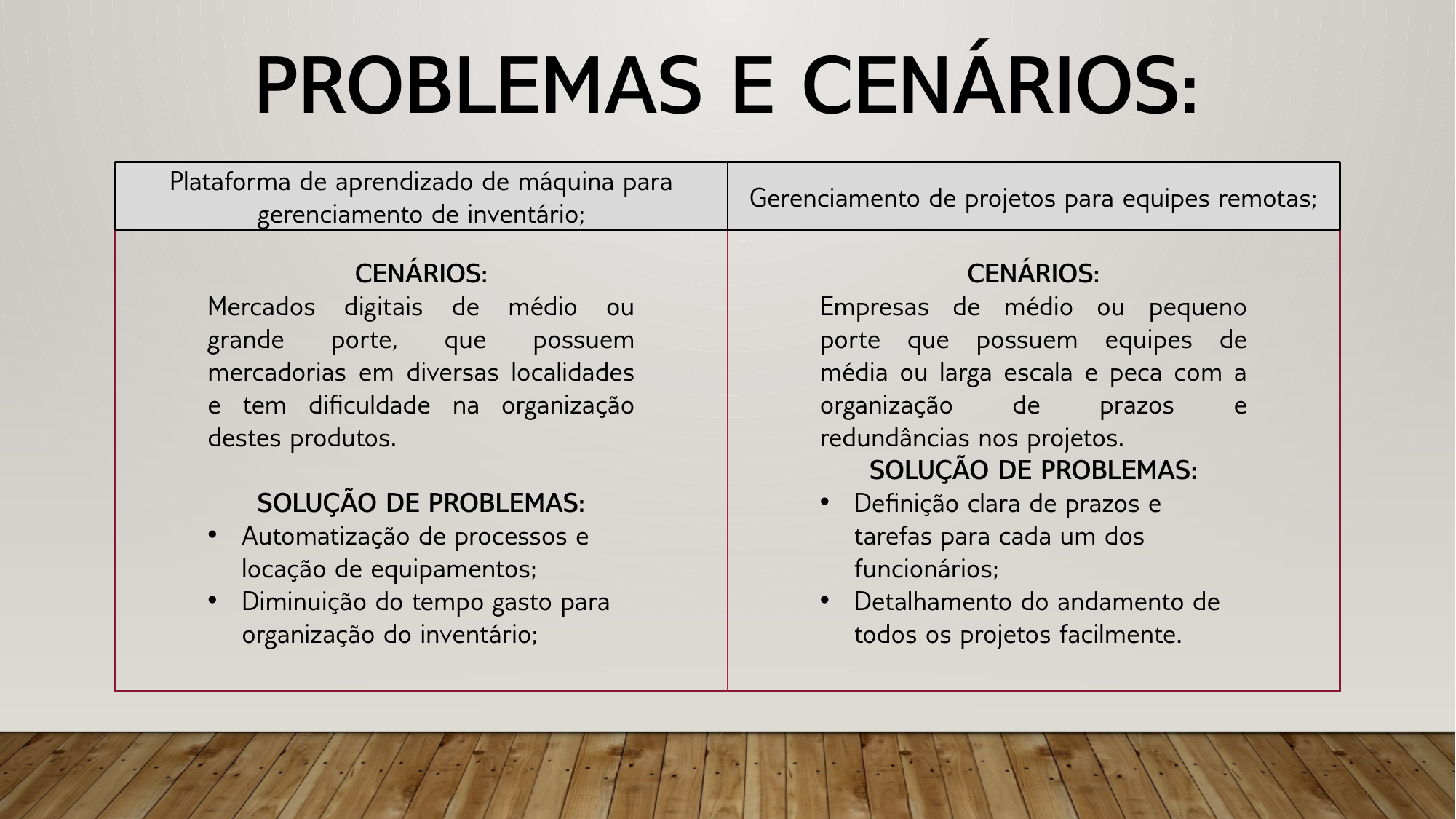

# Problemas e cenários:

Plataforma de aprendizado de máquina para gerenciamento de inventário;
Gerenciamento de projetos para equipes remotas;
CENÁRIOS:
Mercados digitais de médio ou grande porte, que possuem mercadorias em diversas localidades e tem dificuldade na organização destes produtos.

SOLUÇÃO DE PROBLEMAS:
Automatização de processos e locação de equipamentos;
Diminuição do tempo gasto para organização do inventário;

CENÁRIOS:
Empresas de médio ou pequeno porte que possuem equipes de média ou larga escala e peca com a organização de prazos e redundâncias nos projetos.
SOLUÇÃO DE PROBLEMAS:
Definição clara de prazos e tarefas para cada um dos funcionários;
Detalhamento do andamento de todos os projetos facilmente.